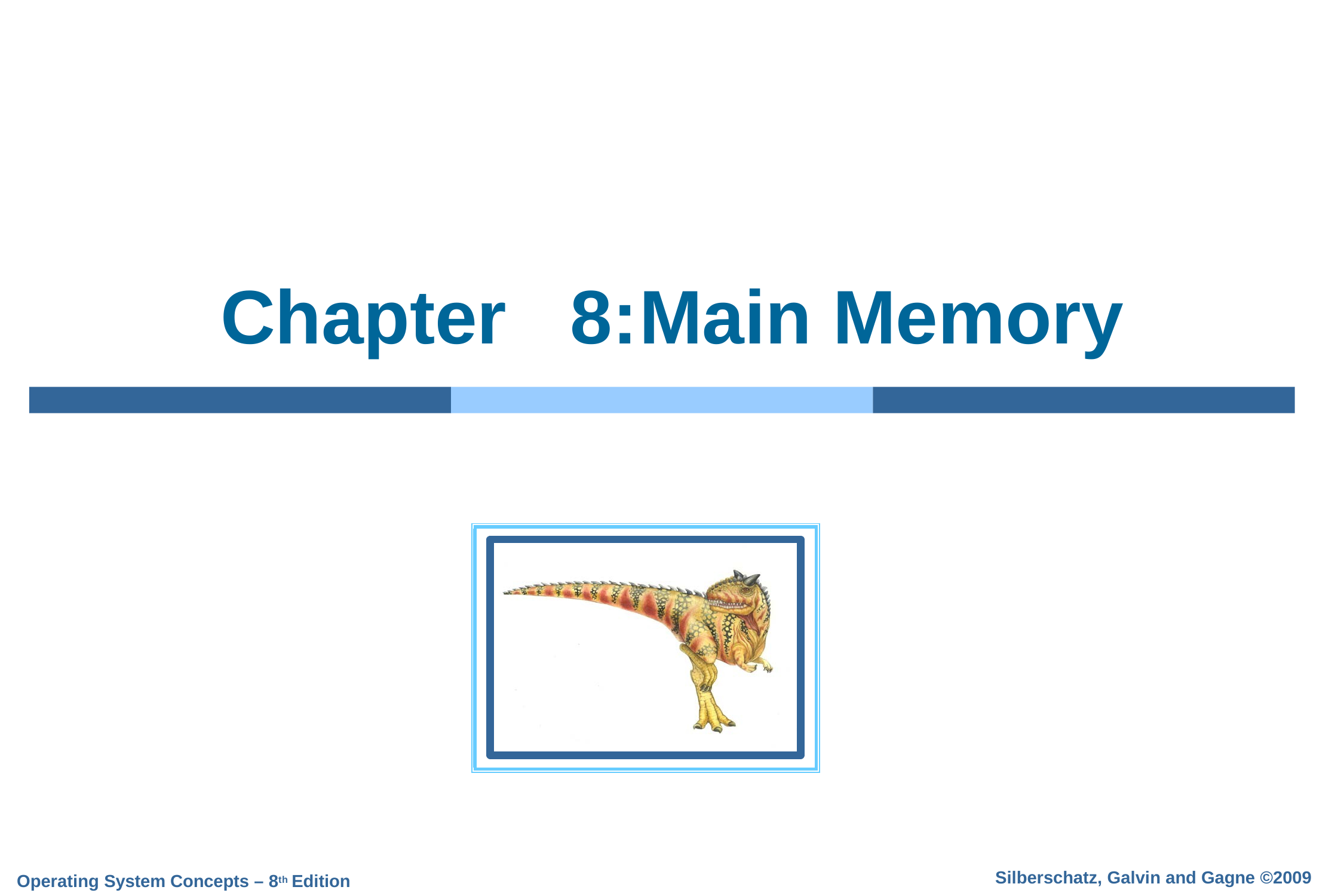

# Chapter   8:	Main Memory

Silberschatz, Galvin and Gagne ©2009
Operating System Concepts – 8th Edition